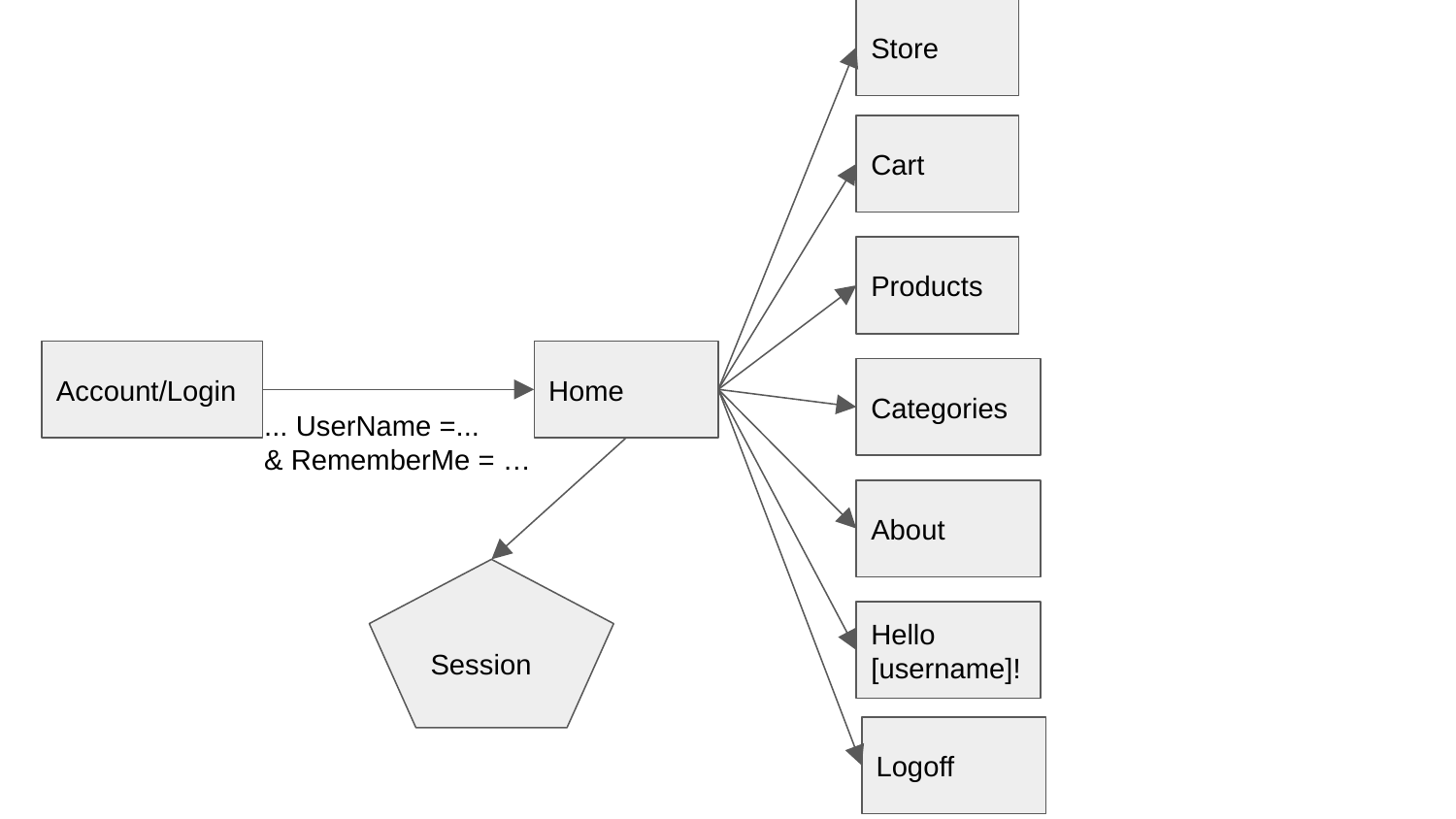

Store
Cart
Products
Account/Login
Home
Categories
... UserName =...
& RememberMe = …
About
Session
Hello [username]!
Logoff